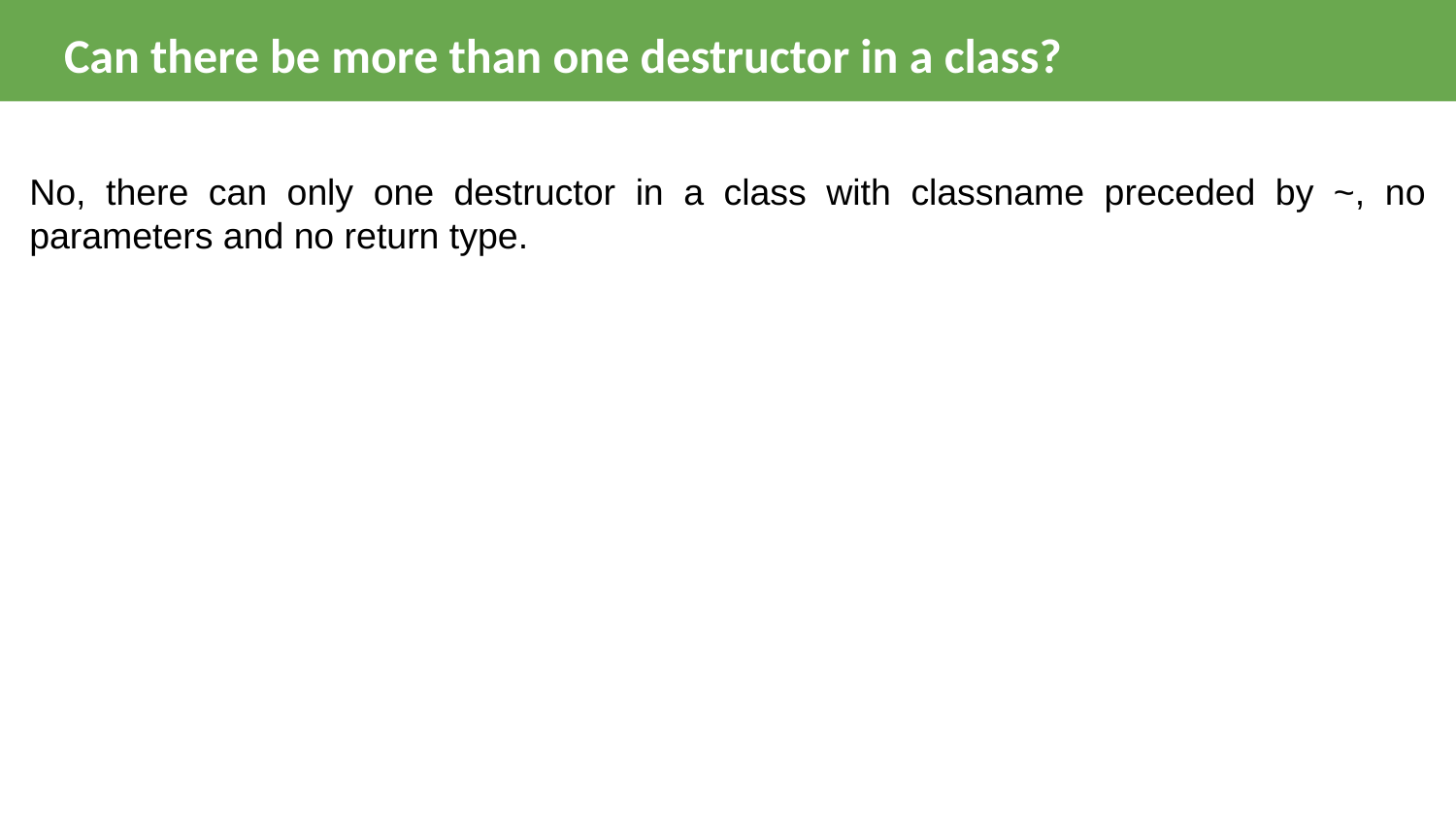

Can there be more than one destructor in a class?
No, there can only one destructor in a class with classname preceded by ~, no parameters and no return type.